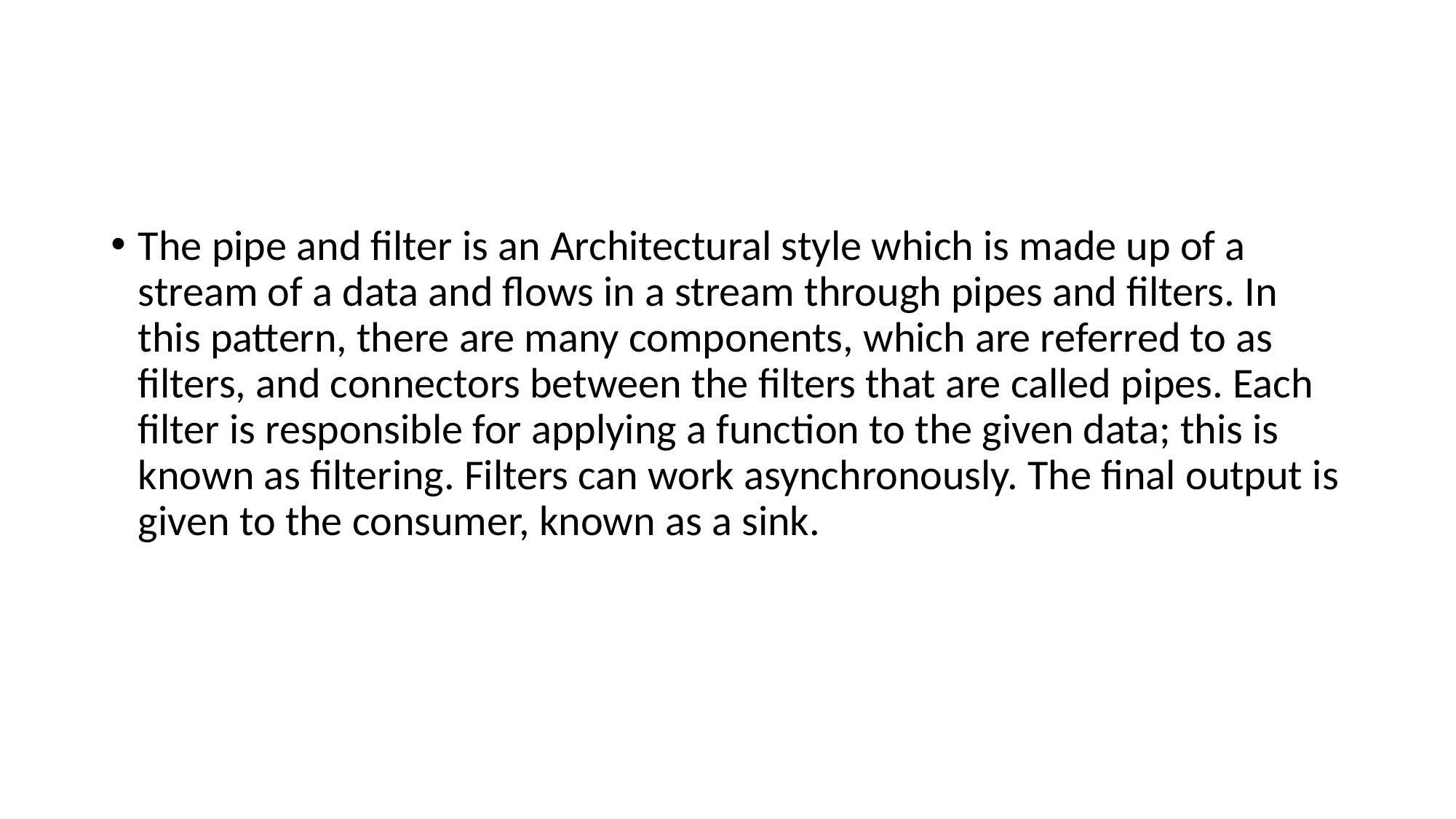

The pipe and filter is an Architectural style which is made up of a stream of a data and flows in a stream through pipes and filters. In this pattern, there are many components, which are referred to as filters, and connectors between the filters that are called pipes. Each filter is responsible for applying a function to the given data; this is known as filtering. Filters can work asynchronously. The final output is given to the consumer, known as a sink.